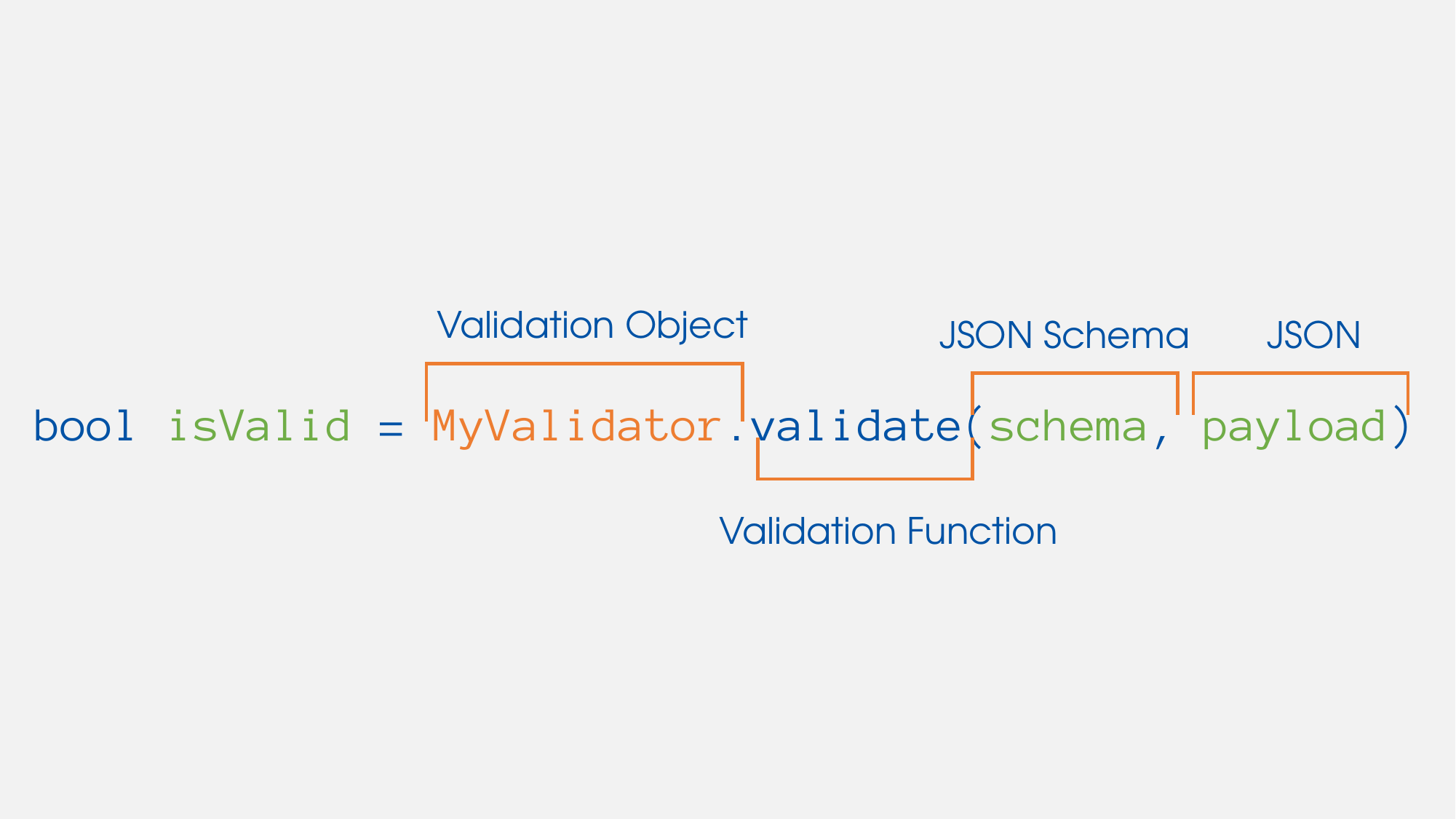

Validation Object
JSON Schema
JSON

bool isValid = MyValidator.validate(schema, payload)
Validation Function